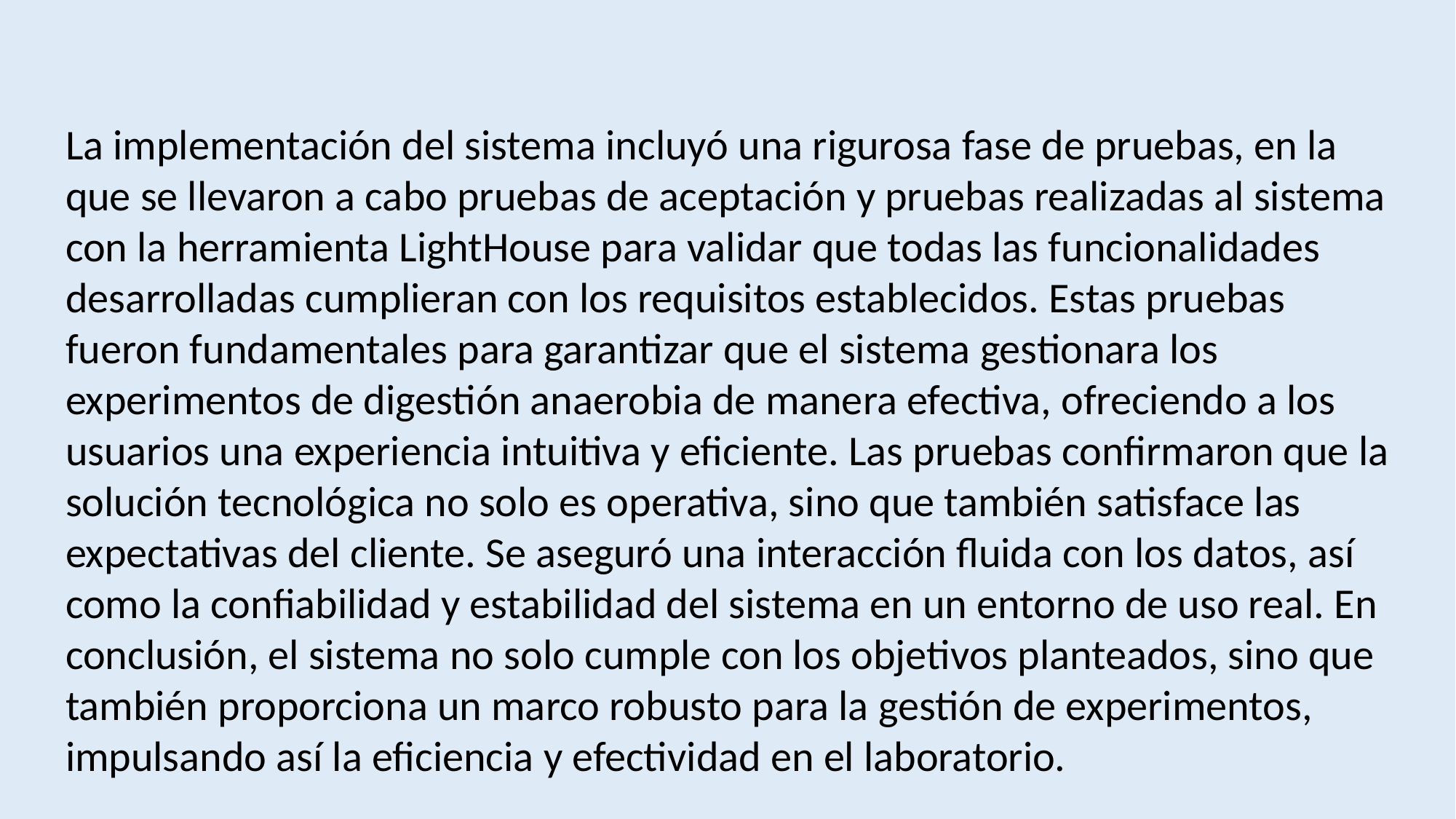

La implementación del sistema incluyó una rigurosa fase de pruebas, en la que se llevaron a cabo pruebas de aceptación y pruebas realizadas al sistema con la herramienta LightHouse para validar que todas las funcionalidades desarrolladas cumplieran con los requisitos establecidos. Estas pruebas fueron fundamentales para garantizar que el sistema gestionara los experimentos de digestión anaerobia de manera efectiva, ofreciendo a los usuarios una experiencia intuitiva y eficiente. Las pruebas confirmaron que la solución tecnológica no solo es operativa, sino que también satisface las expectativas del cliente. Se aseguró una interacción fluida con los datos, así como la confiabilidad y estabilidad del sistema en un entorno de uso real. En conclusión, el sistema no solo cumple con los objetivos planteados, sino que también proporciona un marco robusto para la gestión de experimentos, impulsando así la eficiencia y efectividad en el laboratorio.